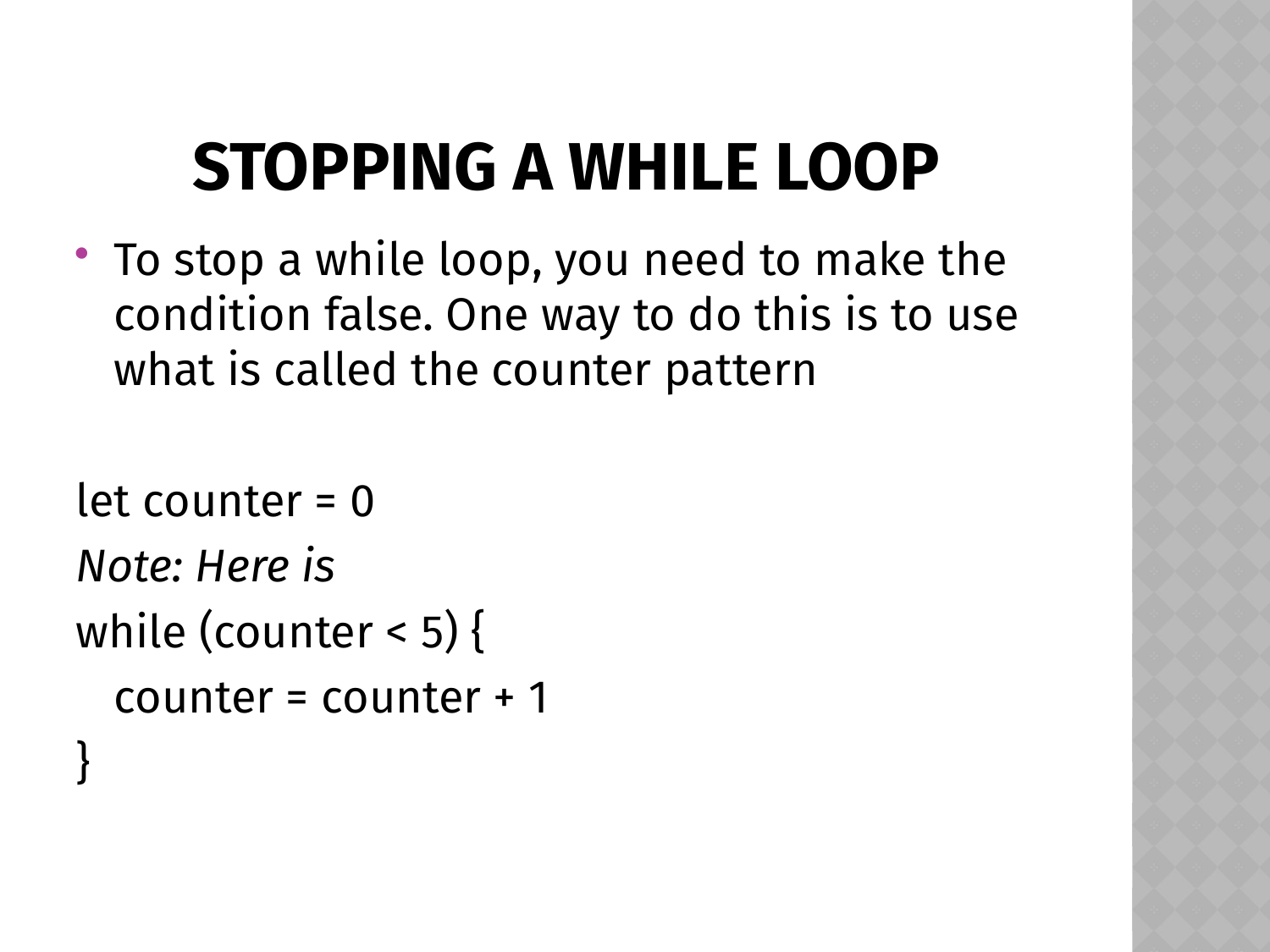

# Stopping A while loop
To stop a while loop, you need to make the condition false. One way to do this is to use what is called the counter pattern

let counter = 0
Note: Here is
while (counter < 5) {
	counter = counter + 1
}